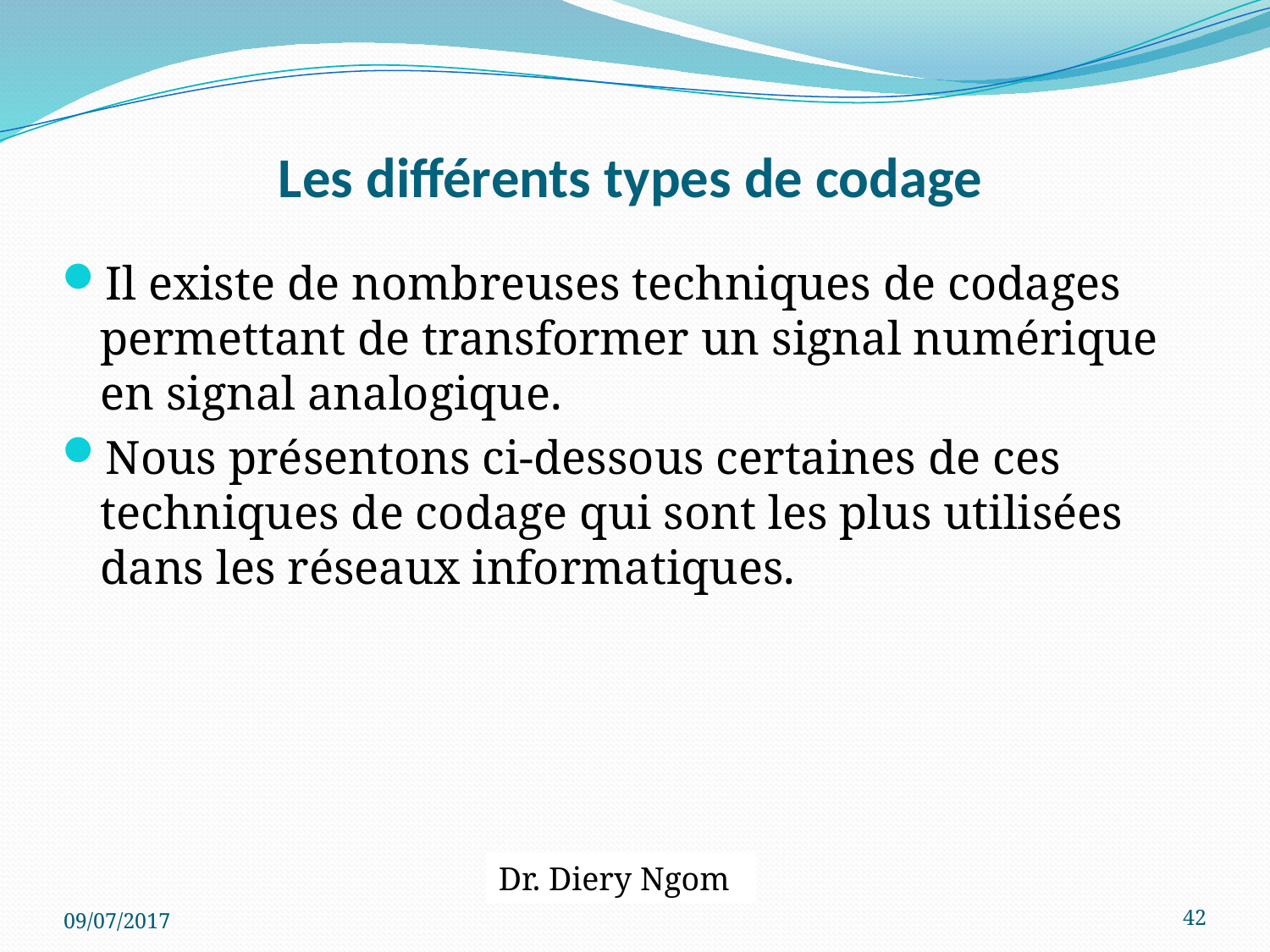

# Les différents types de codage
Il existe de nombreuses techniques de codages permettant de transformer un signal numérique en signal analogique.
Nous présentons ci-dessous certaines de ces techniques de codage qui sont les plus utilisées dans les réseaux informatiques.
Dr. Diery Ngom
09/07/2017
42